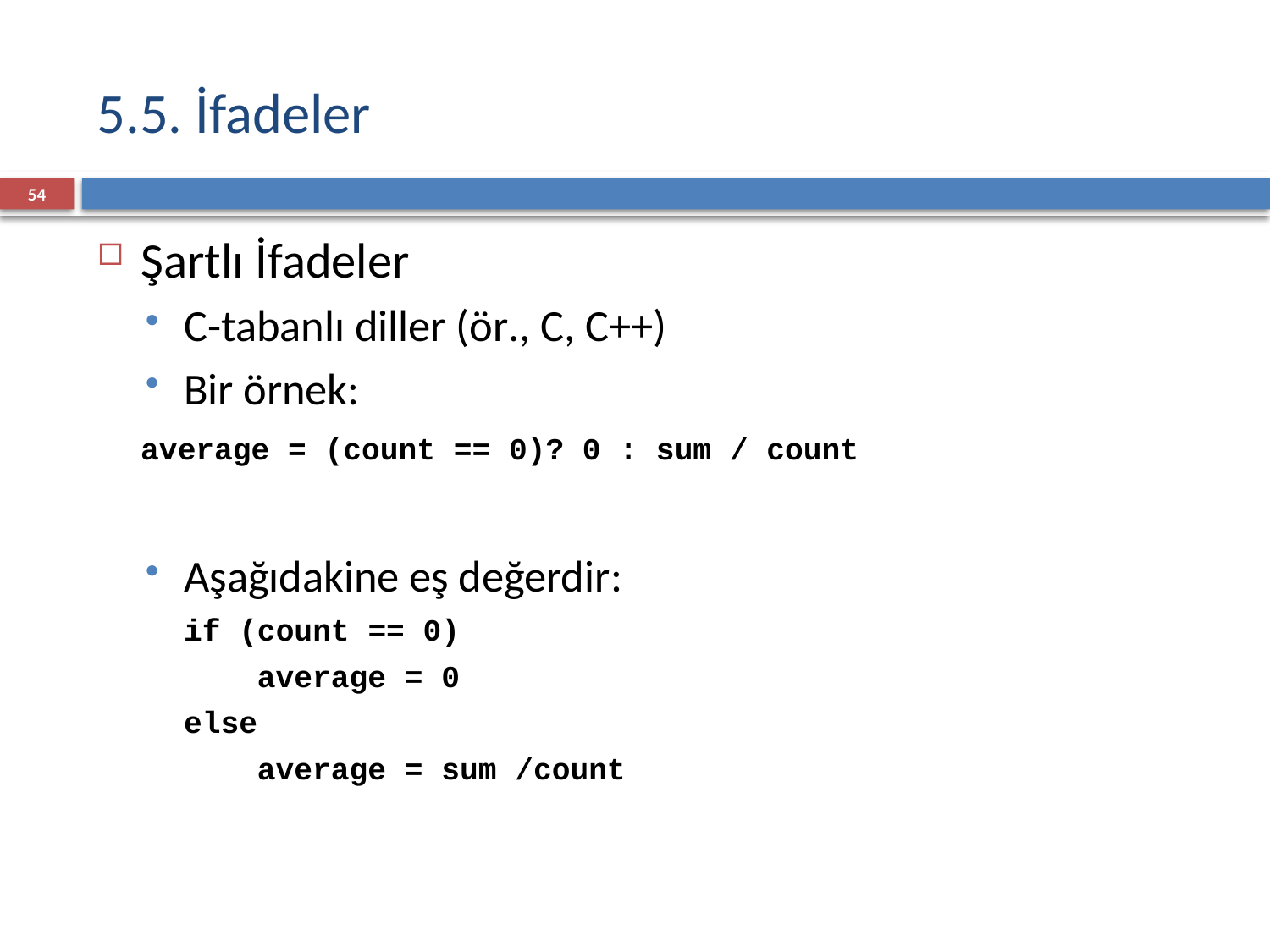

# 5.5. İfadeler
54
Şartlı İfadeler
C-tabanlı diller (ör., C, C++)
Bir örnek:
		average = (count == 0)? 0 : sum / count

Aşağıdakine eş değerdir:
		if (count == 0)
      average = 0
		else
      average = sum /count